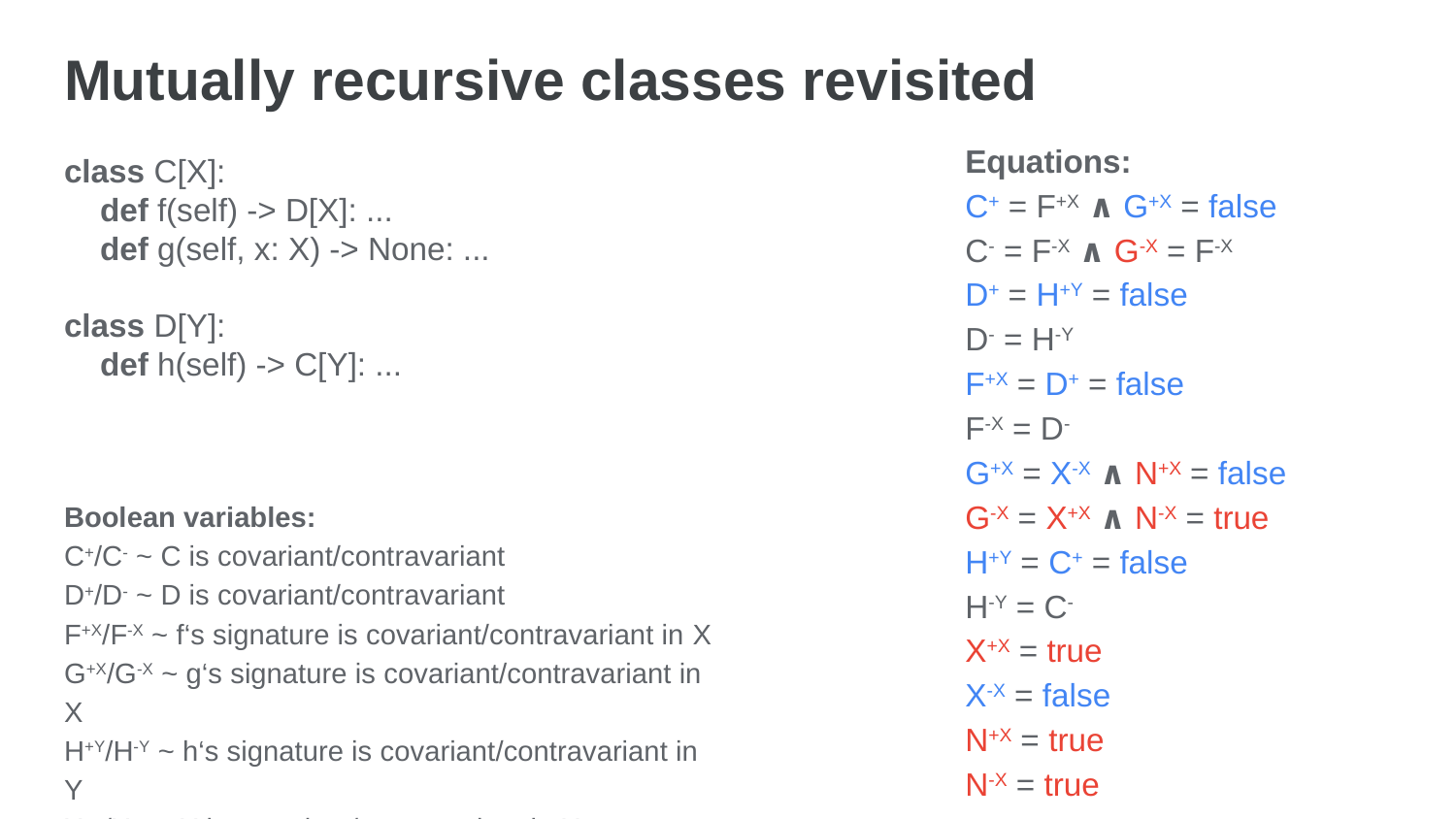

# Mutually recursive classes revisited
Equations:
C+ = F+X ∧ G+X = false
C- = F-X ∧ G-X = F-X
D+ = H+Y = false
D- = H-Y
F+X = D+ = false
F-X = D-
G+X = X-X ∧ N+X = false
G-X = X+X ∧ N-X = true
H+Y = C+ = false
H-Y = C-
X+X = true
X-X = false
N+X = true
N-X = true
class C[X]:
    def f(self) -> D[X]: ...
    def g(self, x: X) -> None: ...
class D[Y]:
    def h(self) -> C[Y]: ...
Boolean variables:
C+/C- ~ C is covariant/contravariant
D+/D- ~ D is covariant/contravariant
F+X/F-X ~ f‘s signature is covariant/contravariant in X
G+X/G-X ~ g‘s signature is covariant/contravariant in X
H+Y/H-Y ~ h‘s signature is covariant/contravariant in Y
X+X/X-X ~ X is covariant/contravariant in X
N+X/N-X ~ None is covariant/contravariant in X